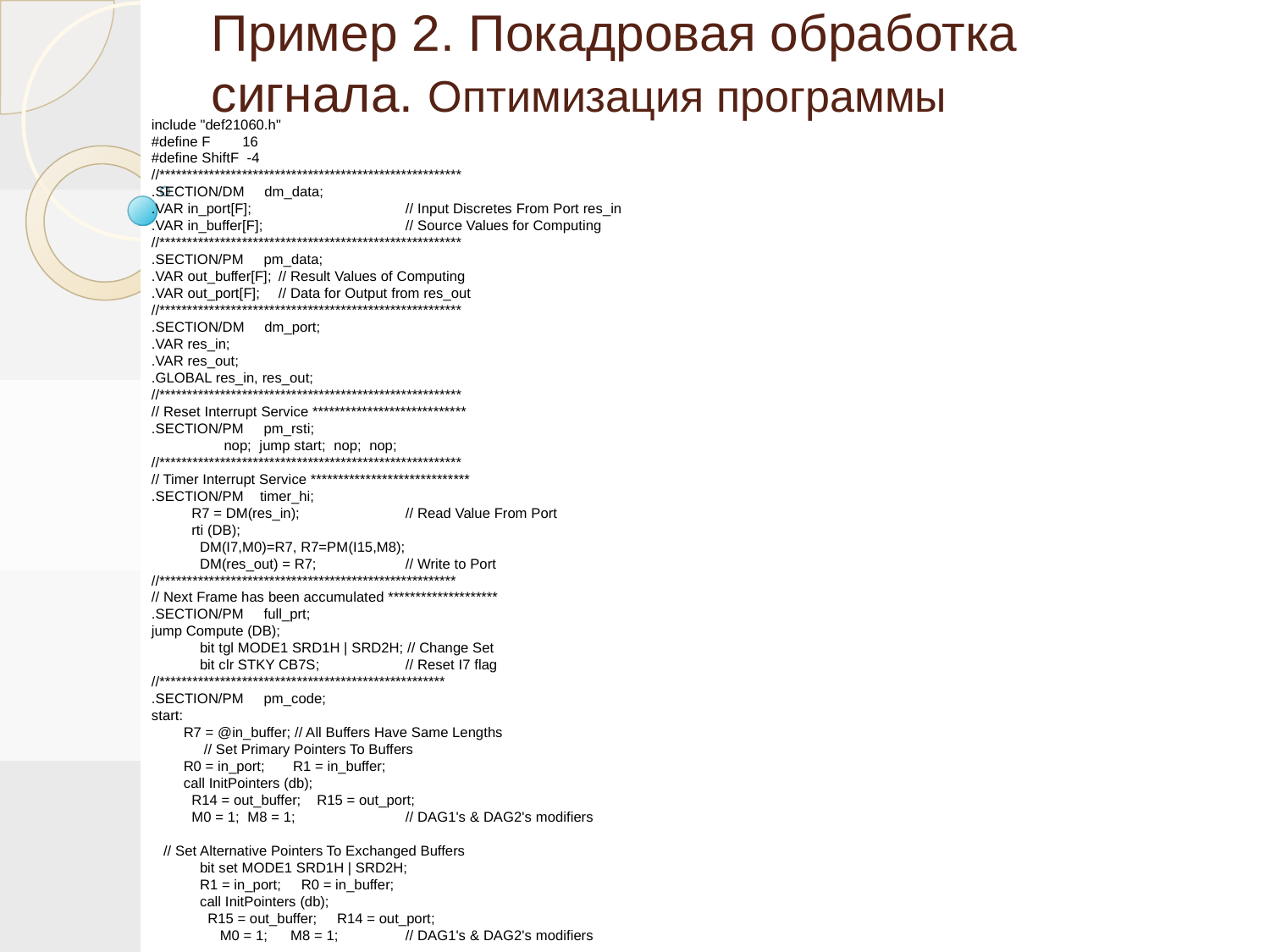

# Пример 2. Покадровая обработка сигнала. Оптимизация программы
include "def21060.h"
#define F        16
#define ShiftF  -4
//*******************************************************
.SECTION/DM     dm_data;
.VAR in_port[F];		// Input Discretes From Port res_in
.VAR in_buffer[F];		// Source Values for Computing
//*******************************************************
.SECTION/PM     pm_data;
.VAR out_buffer[F];	// Result Values of Computing
.VAR out_port[F];  	// Data for Output from res_out
//*******************************************************
.SECTION/DM     dm_port;
.VAR res_in;
.VAR res_out;
.GLOBAL res_in, res_out;
//*******************************************************
// Reset Interrupt Service ****************************
.SECTION/PM     pm_rsti;
                  nop;  jump start;  nop;  nop;
//*******************************************************
// Timer Interrupt Service *****************************
.SECTION/PM    timer_hi;
          R7 = DM(res_in);	// Read Value From Port
          rti (DB);
            DM(I7,M0)=R7, R7=PM(I15,M8);
            DM(res_out) = R7;	// Write to Port
//******************************************************
// Next Frame has been accumulated ********************
.SECTION/PM     full_prt;
jump Compute (DB);
            bit tgl MODE1 SRD1H | SRD2H; // Change Set
            bit clr STKY CB7S;	// Reset I7 flag
//****************************************************
.SECTION/PM     pm_code;
start:
        R7 = @in_buffer; // All Buffers Have Same Lengths
             // Set Primary Pointers To Buffers
        R0 = in_port;       R1 = in_buffer;
        call InitPointers (db);
          R14 = out_buffer;    R15 = out_port;
          M0 = 1;  M8 = 1;  	// DAG1's & DAG2's modifiers

   // Set Alternative Pointers To Exchanged Buffers
            bit set MODE1 SRD1H | SRD2H;
            R1 = in_port;     R0 = in_buffer;
            call InitPointers (db);
              R15 = out_buffer;     R14 = out_port;
                 M0 = 1;	   M8 = 1;	// DAG1's & DAG2's modifiers

           // Set Primary Pointers for Start
        bit clr MODE1 SRD1H | SRD2H;
              // DAG1's & DAG2's modifiers
          M0 = 1;	M8 = 1;

           R15 = ShiftF;    		 // Shift Count
           TPeriod = 0x20; 	 // Set Timer
        TCount = 0x20;
 	       // Enable Interrupts and Timer
        bit set IMASK TMZHI | CB7I;	  // TimerHi&CurBuf#7
        bit set MODE1 NESTM | IRPTEN;          // Nested & Global
        bit set MODE2 TIMEN;	  // Set On Timer
	 // Infinite Cycle
wait:	  idle;
	  jump wait;
//*******************************************************
// Init Pointers To Buffers********************************
InitPointers :
           // in_port & in_buffer Pointers
        B7 = R0;     B4 = R1;
        L7 = R7;     L4 = R7;
           // out_port & out_buffer Pointers
        B12 = R14;   B15 = R15;
        rts (db);
          L12 = R7;  L15 = R7;
//*************************************************************
// Processing...************************************************
Compute:
	R2=DM(I4,M0); 	          // R2=in_buffer[0]
	R4 = PASS R2, R5=R2;          // R4=R5=R2
	R6 = PASS R2, R2=DM(I4,M0);   // Sum=R2, R2=in_buffer[1];
	LCNTR=F-1, DO lp_one UNTIL LCE;
	  R4=MAX(R4,R2);		    // R4 - Max Value
	  R5=MIN(R5,R2);		    // R5 - Min Value
lp_one:  R6=R6+R2, R2=DM(I4,M0);	    // R6 - in_buffer's Sum
	R6=ASHIFT R6 BY R15, R2=DM(M1,I4);
  	  // R4 - Max Value of Buffer, R5 - Min Value of Buffer
	LCNTR=F-1, DO lp_two UNTIL LCE;
	  R14=R6-R2, R2=DM(I4,M0);     // Compare CurValue - Mean
	  IF GE PM(I12,M8)=R5;        // Change Cur by Min Valuel
p_two:  IF LT PM(I12,M8)=R4;                             // Change Cur by Max
	// Last Iteration
	R14=R6-R2;	   // Compare CurValue -Mean
	rti (db);
	  IF GE PM(I12,M8)=R5;	 // Change Cur by Min	  IF LT PM(I12,M8)=R4;	    // Change current by Max
//**************************************************